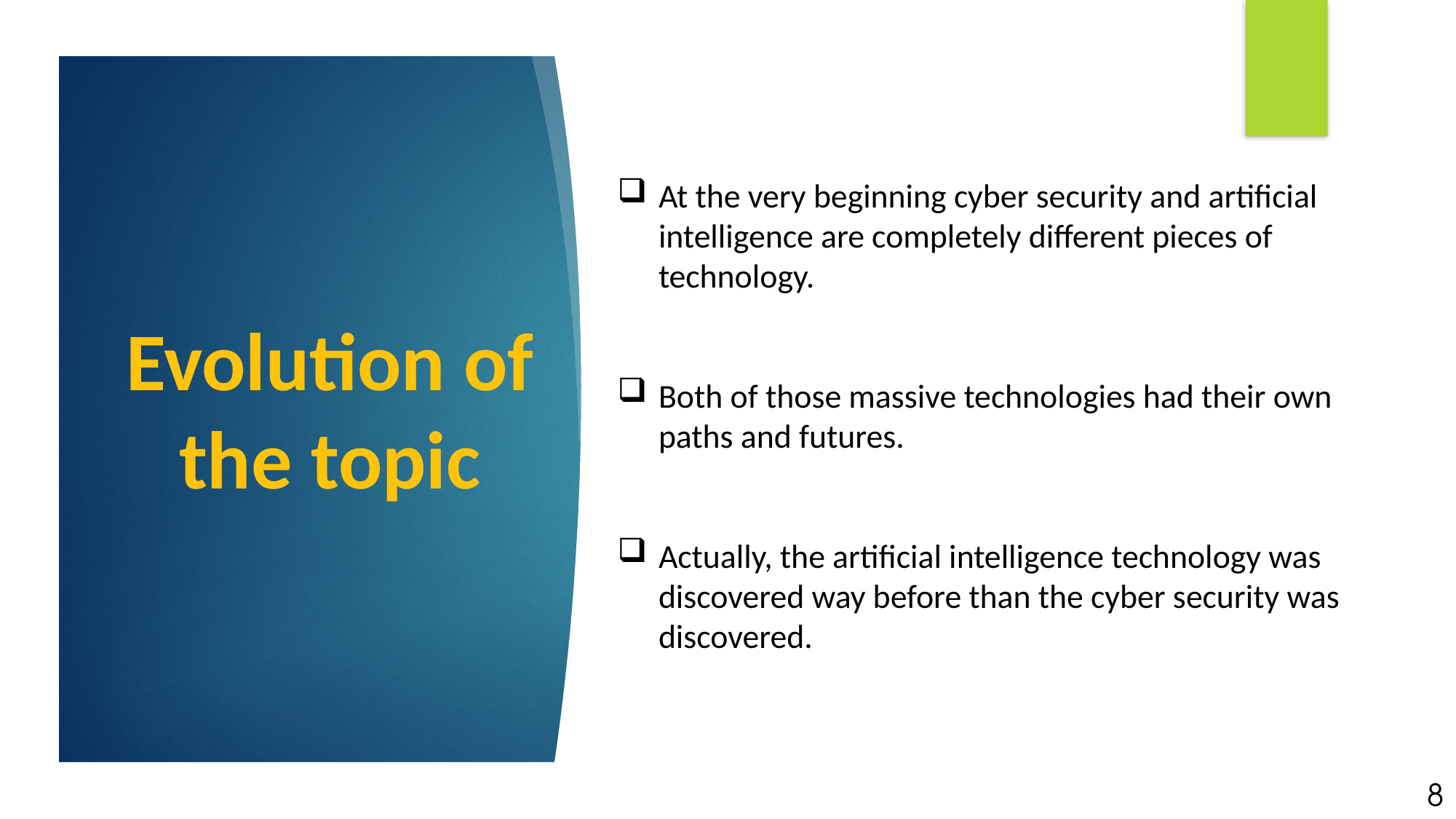

At the very beginning cyber security and artificial intelligence are completely different pieces of technology.

Both of those massive technologies had their own paths and futures.

Actually, the artificial intelligence technology was discovered way before than the cyber security was discovered.
# Evolution of the topic
8